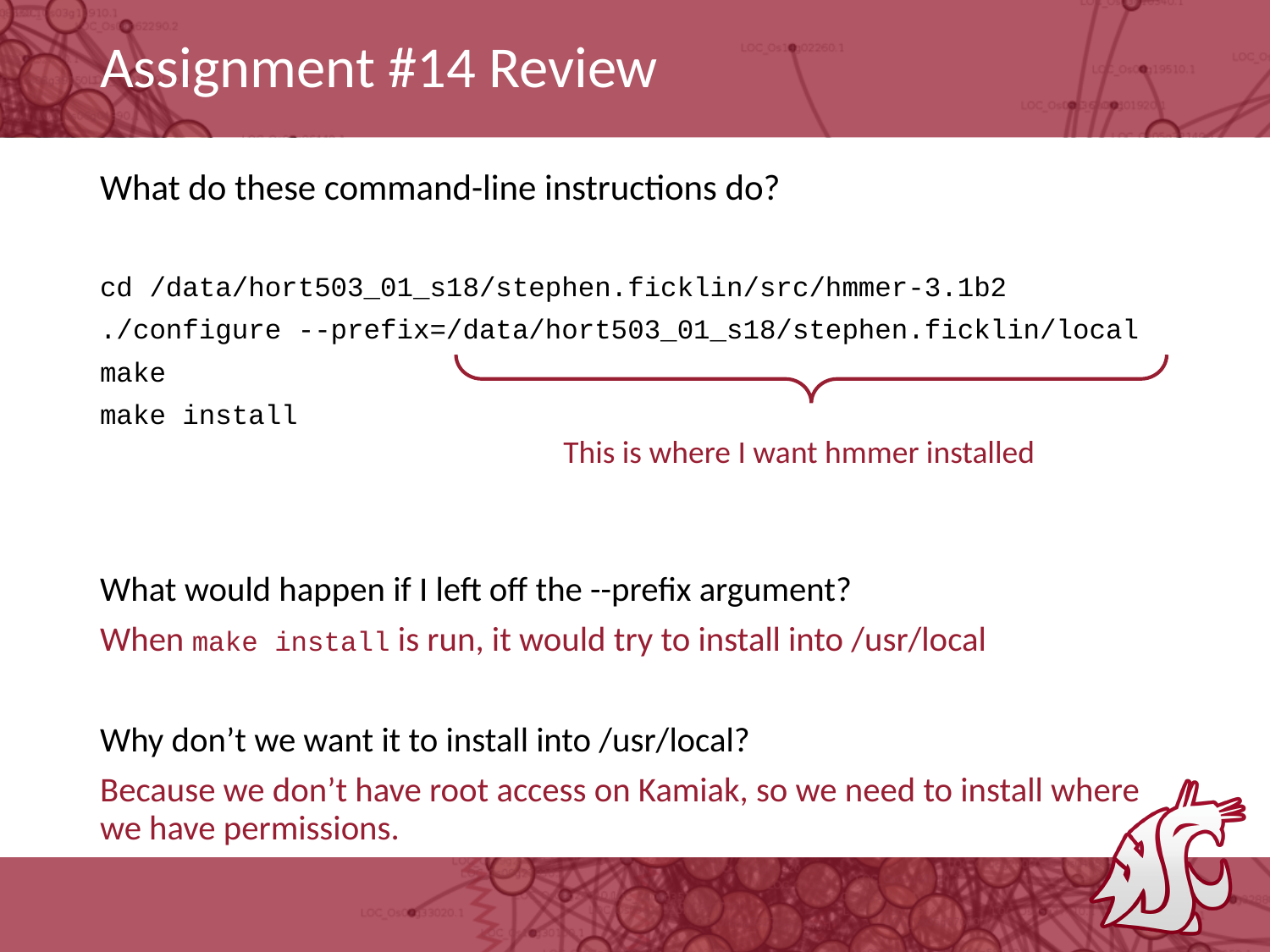

# Assignment #14 Review

What do these command-line instructions do?

cd /data/hort503_01_s18/stephen.ficklin/src/hmmer-3.1b2
./configure --prefix=/data/hort503_01_s18/stephen.ficklin/local
make
make install

What would happen if I left off the --prefix argument?
When make install is run, it would try to install into /usr/local

Why don’t we want it to install into /usr/local?
Because we don’t have root access on Kamiak, so we need to install where we have permissions.

This is where I want hmmer installed